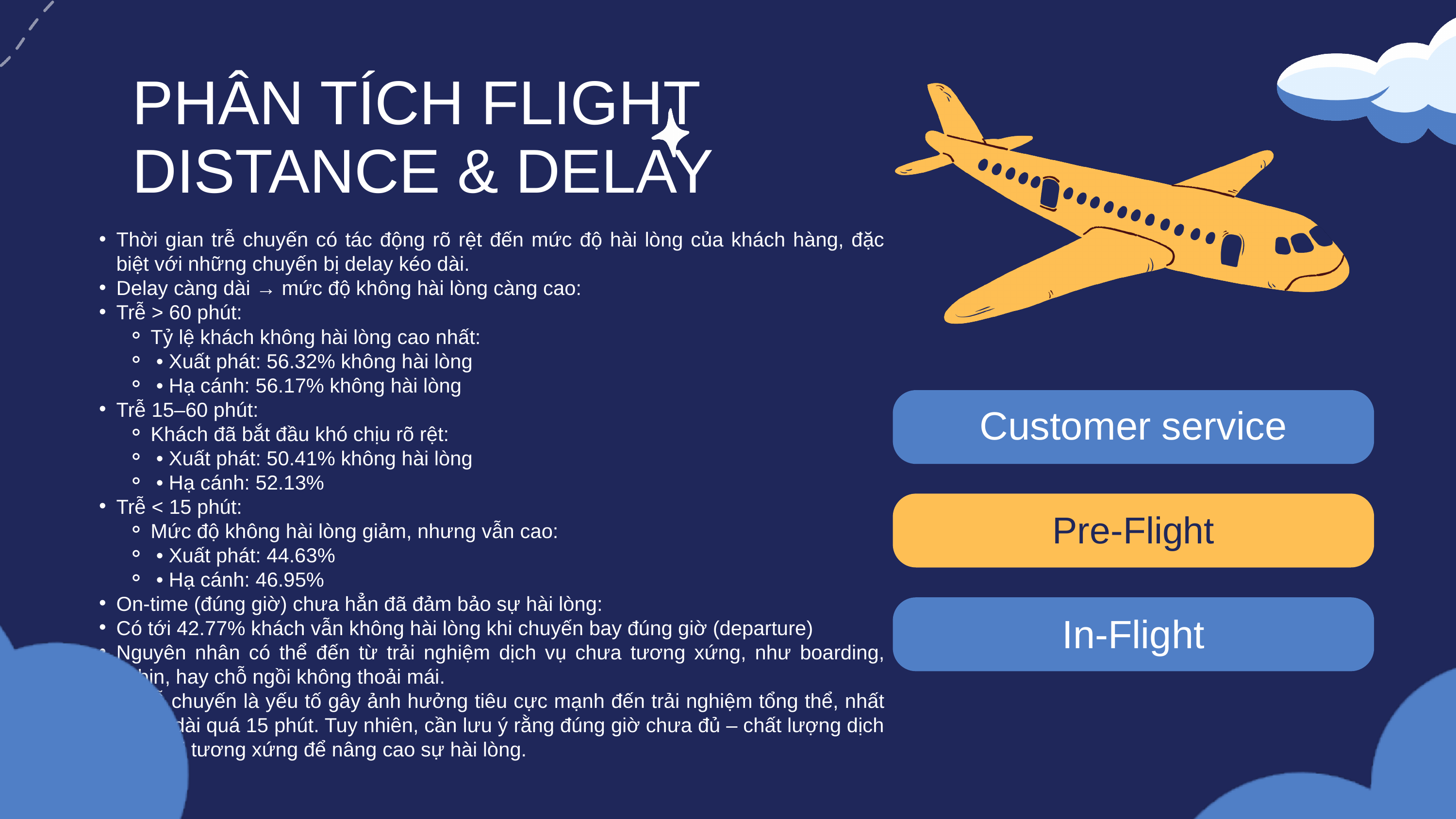

PHÂN TÍCH FLIGHT DISTANCE & DELAY

Thời gian trễ chuyến có tác động rõ rệt đến mức độ hài lòng của khách hàng, đặc biệt với những chuyến bị delay kéo dài.
Delay càng dài → mức độ không hài lòng càng cao:
Trễ > 60 phút:
Tỷ lệ khách không hài lòng cao nhất:
 • Xuất phát: 56.32% không hài lòng
 • Hạ cánh: 56.17% không hài lòng
Trễ 15–60 phút:
Khách đã bắt đầu khó chịu rõ rệt:
 • Xuất phát: 50.41% không hài lòng
 • Hạ cánh: 52.13%
Trễ < 15 phút:
Mức độ không hài lòng giảm, nhưng vẫn cao:
 • Xuất phát: 44.63%
 • Hạ cánh: 46.95%
On-time (đúng giờ) chưa hẳn đã đảm bảo sự hài lòng:
Có tới 42.77% khách vẫn không hài lòng khi chuyến bay đúng giờ (departure)
Nguyên nhân có thể đến từ trải nghiệm dịch vụ chưa tương xứng, như boarding, cabin, hay chỗ ngồi không thoải mái.
👉 Độ trễ chuyến là yếu tố gây ảnh hưởng tiêu cực mạnh đến trải nghiệm tổng thể, nhất là khi kéo dài quá 15 phút. Tuy nhiên, cần lưu ý rằng đúng giờ chưa đủ – chất lượng dịch vụ cần phải tương xứng để nâng cao sự hài lòng.

Customer service

Pre-Flight

In-Flight